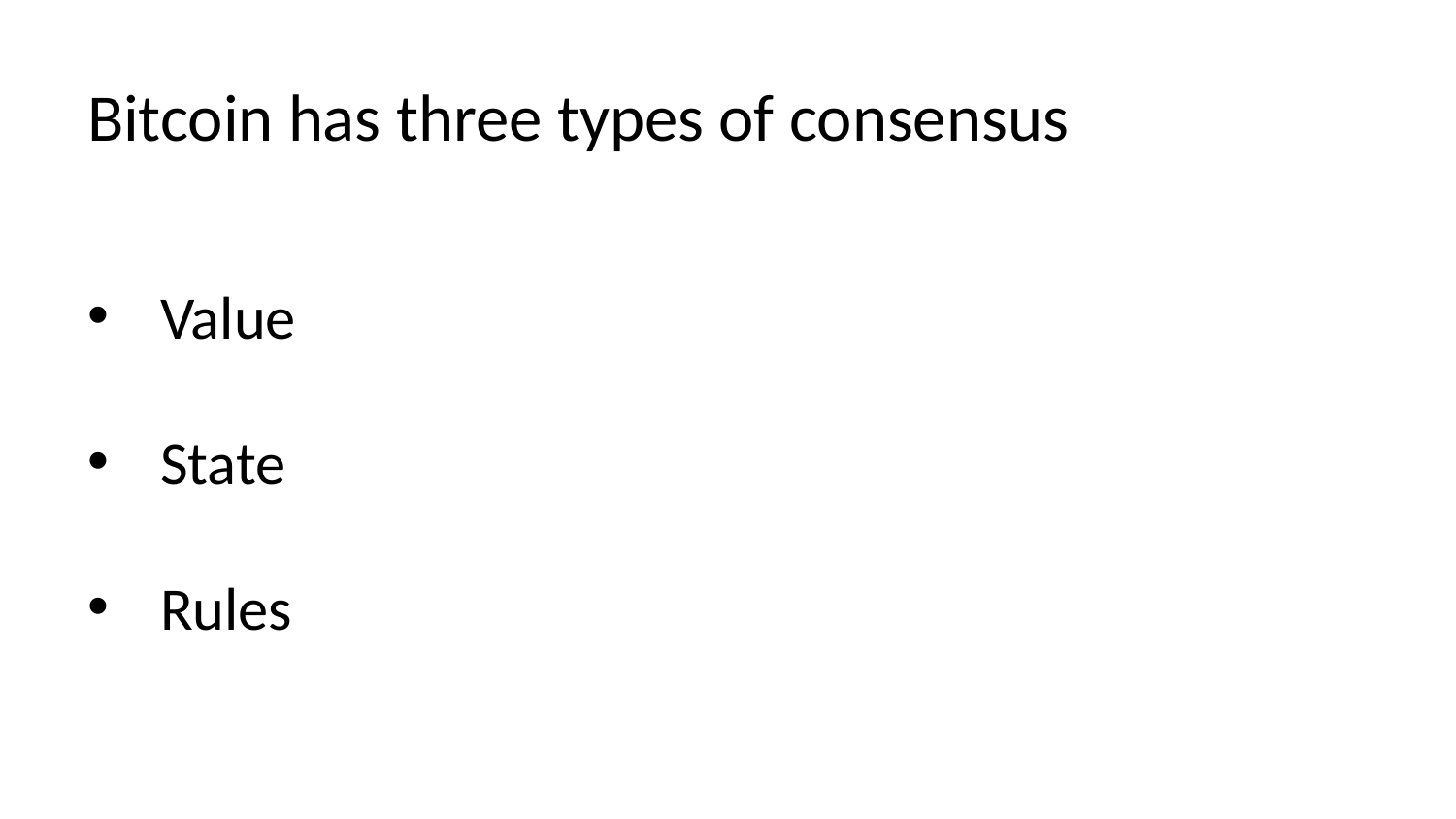

# Bitcoin has three types of consensus

Value

State

Rules